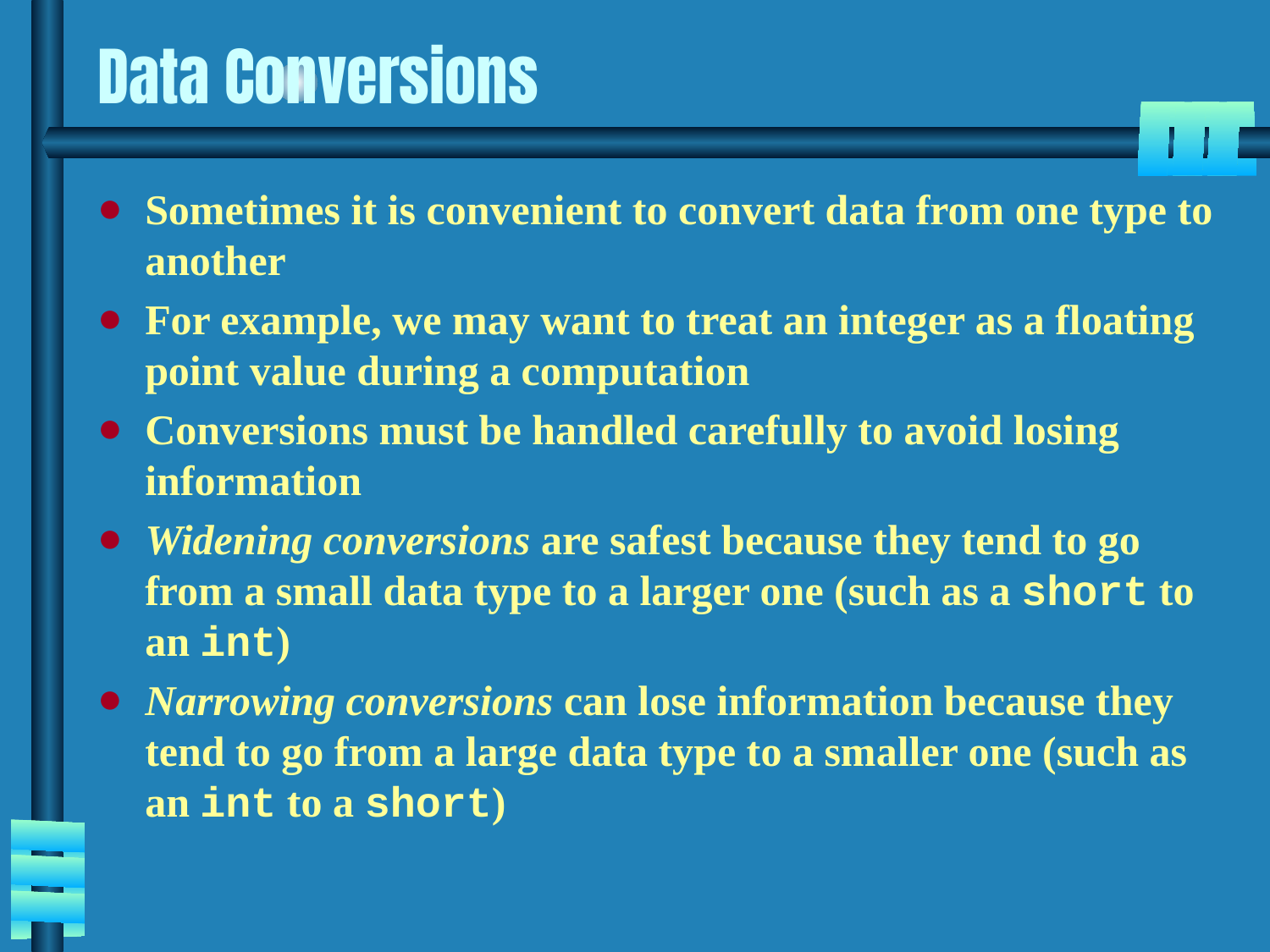

# Data Conversions
Sometimes it is convenient to convert data from one type to another
For example, we may want to treat an integer as a floating point value during a computation
Conversions must be handled carefully to avoid losing information
Widening conversions are safest because they tend to go from a small data type to a larger one (such as a short to an int)
Narrowing conversions can lose information because they tend to go from a large data type to a smaller one (such as an int to a short)